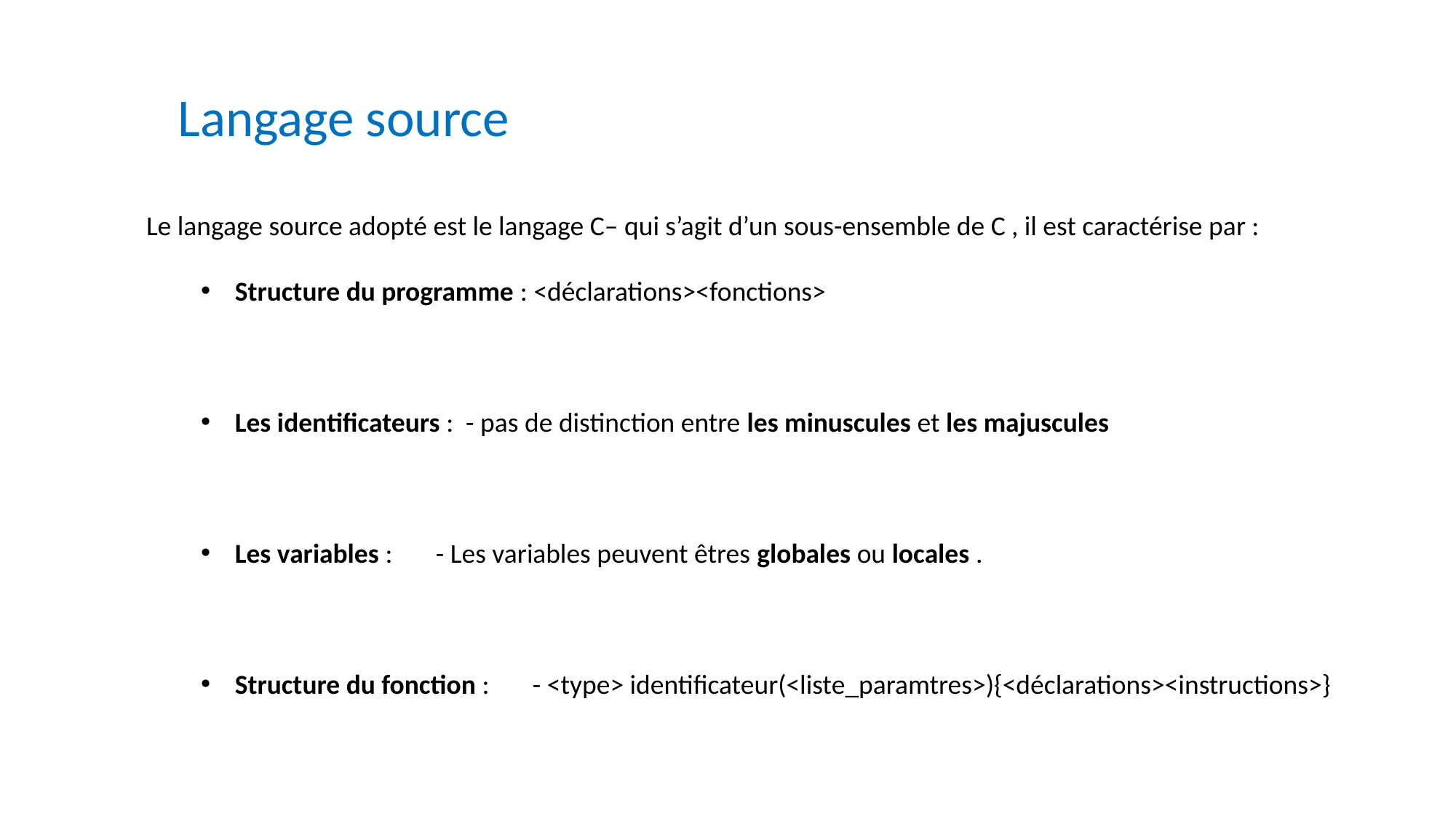

# Langage source
Le langage source adopté est le langage C– qui s’agit d’un sous-ensemble de C , il est caractérise par :

Structure du programme : <déclarations><fonctions>

Les identificateurs :  - pas de distinction entre les minuscules et les majuscules

Les variables :       - Les variables peuvent êtres globales ou locales .

Structure du fonction :       - <type> identificateur(<liste_paramtres>){<déclarations><instructions>}